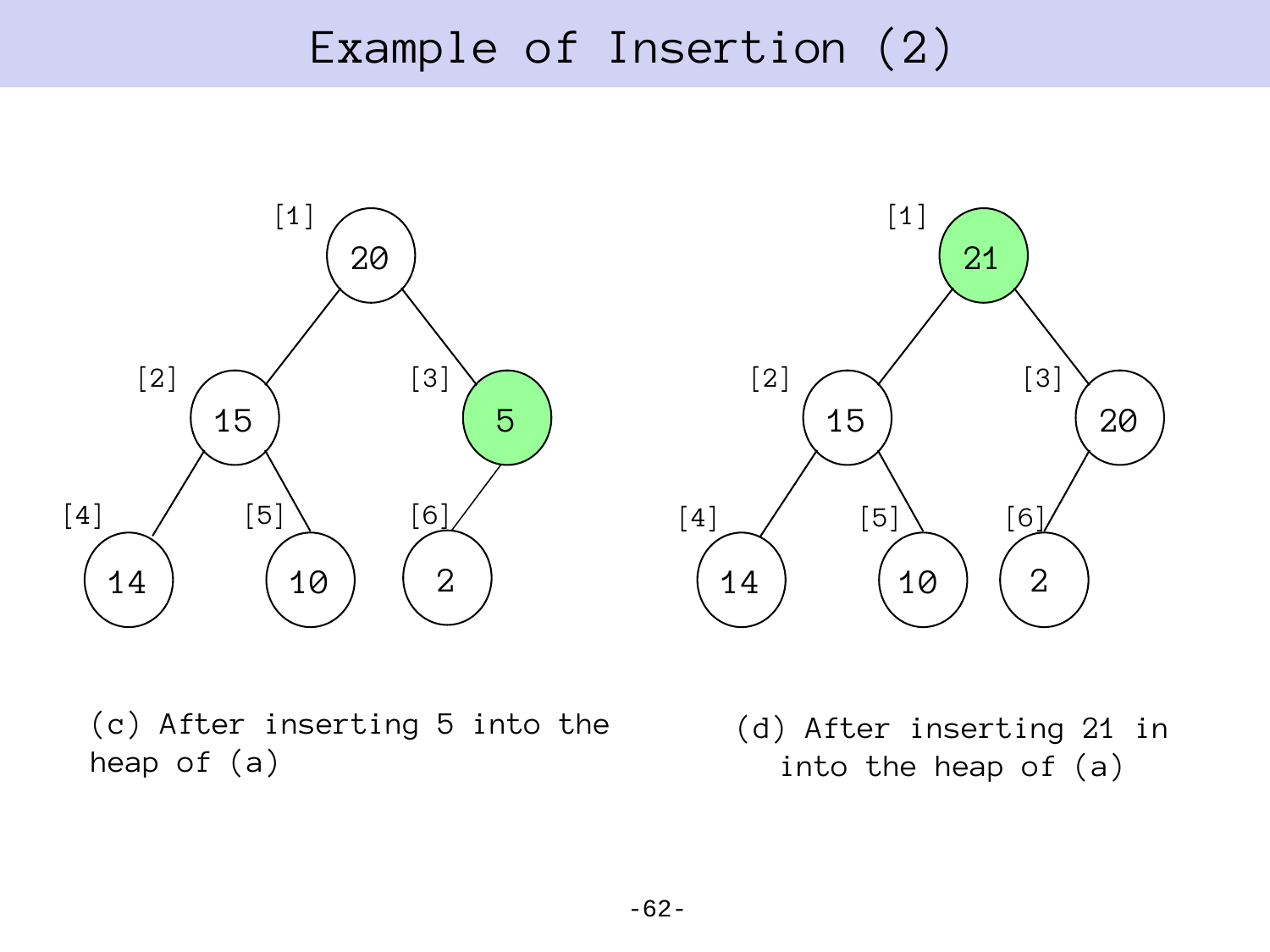

# Example of Insertion (2)
[1]
[1]

20
21

[2]
[3]
[2]
[3]

15
5
15
20

[4]
[5]
[6]
[4]
[5]
[6]

2
2
14
10
14
10
(c) After inserting 5 into the heap of (a)
(d) After inserting 21 in into the heap of (a)
-62-